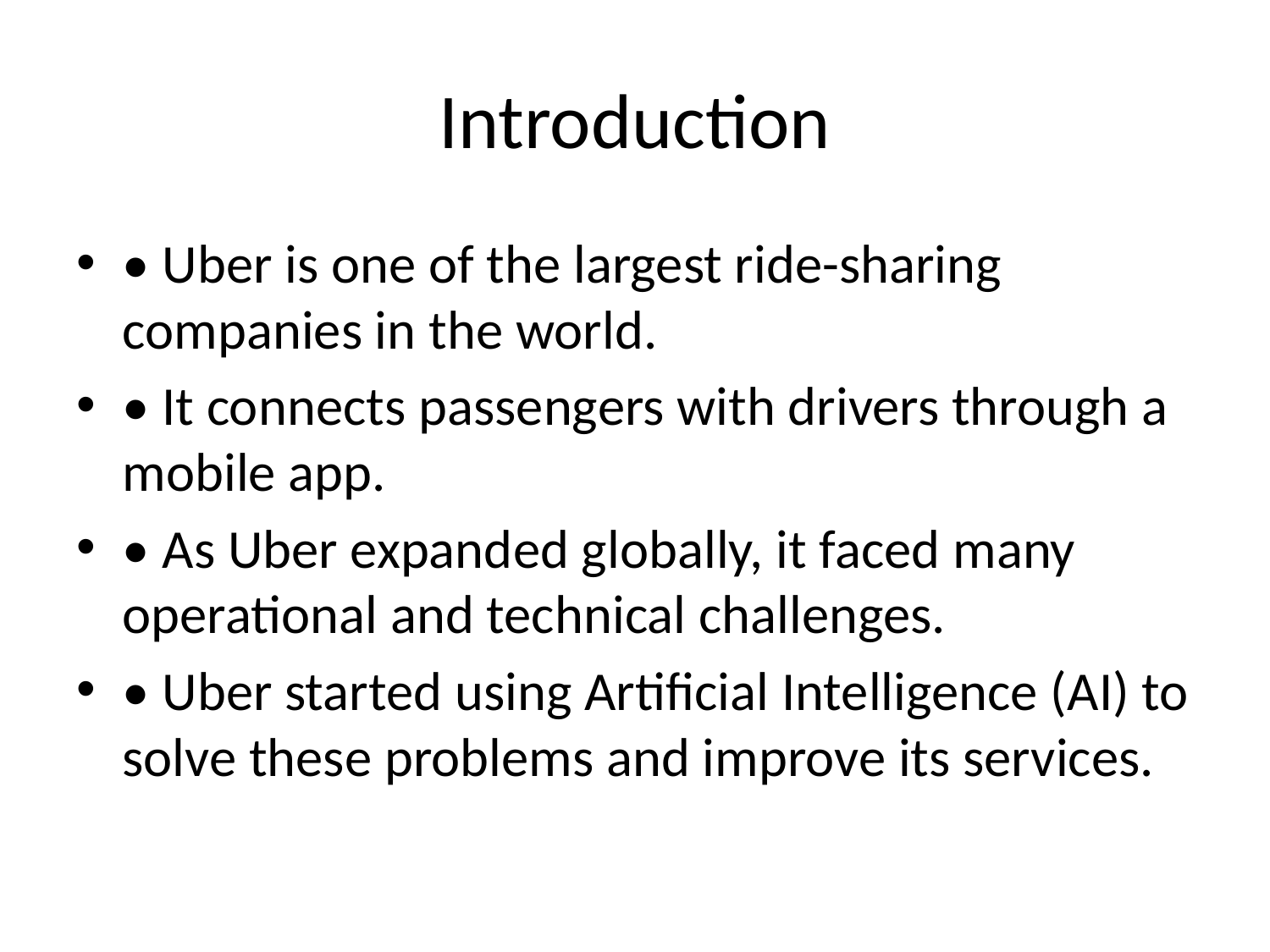

# Introduction
• Uber is one of the largest ride-sharing companies in the world.
• It connects passengers with drivers through a mobile app.
• As Uber expanded globally, it faced many operational and technical challenges.
• Uber started using Artificial Intelligence (AI) to solve these problems and improve its services.